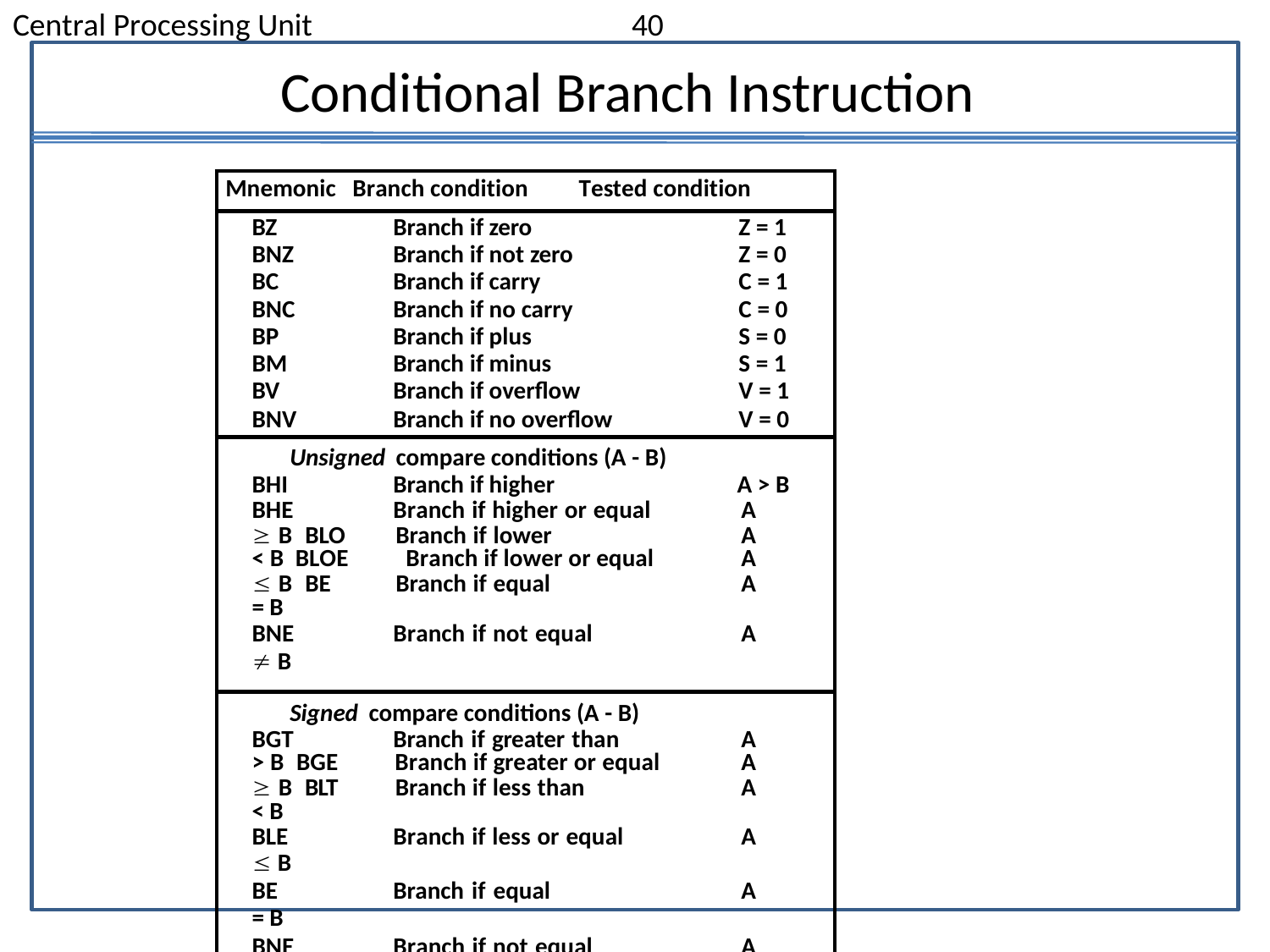

Central Processing Unit	40
# Conditional Branch Instruction

| Mnemonic Branch condition Tested condition |
| --- |
| BZ Branch if zero Z = 1 BNZ Branch if not zero Z = 0 BC Branch if carry C = 1 BNC Branch if no carry C = 0 BP Branch if plus S = 0 BM Branch if minus S = 1 BV Branch if overflow V = 1 BNV Branch if no overflow V = 0 |
| Unsigned compare conditions (A - B) BHI Branch if higher A > B BHE Branch if higher or equal A ≥ B BLO Branch if lower A < B BLOE Branch if lower or equal A ≤ B BE Branch if equal A = B BNE Branch if not equal A ≠ B |
| Signed compare conditions (A - B) BGT Branch if greater than A > B BGE Branch if greater or equal A ≥ B BLT Branch if less than A < B BLE Branch if less or equal A ≤ B BE Branch if equal A = B BNE Branch if not equal A ≠ B |